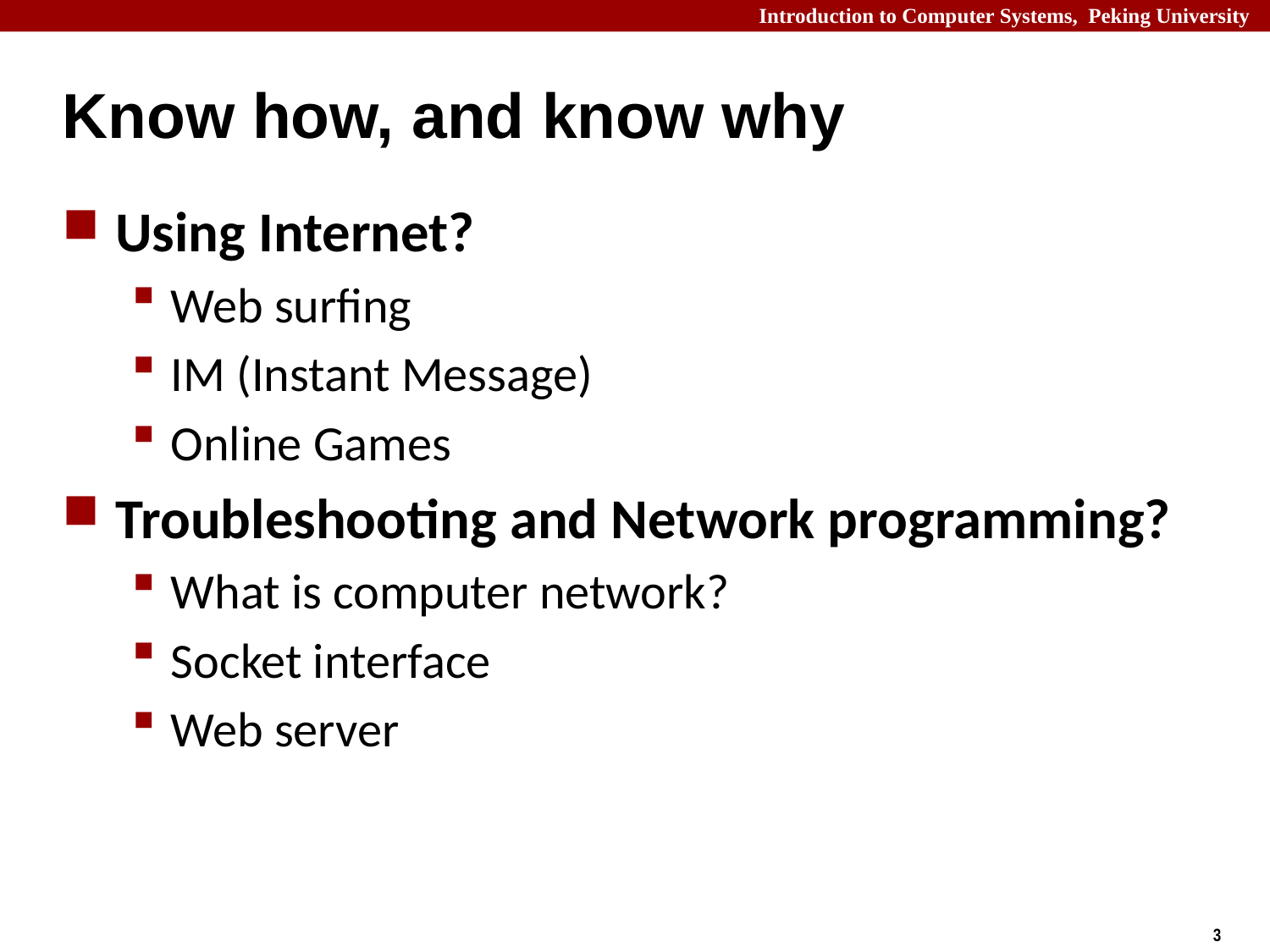

# Know how, and know why
Using Internet?
Web surfing
IM (Instant Message)
Online Games
Troubleshooting and Network programming?
What is computer network?
Socket interface
Web server